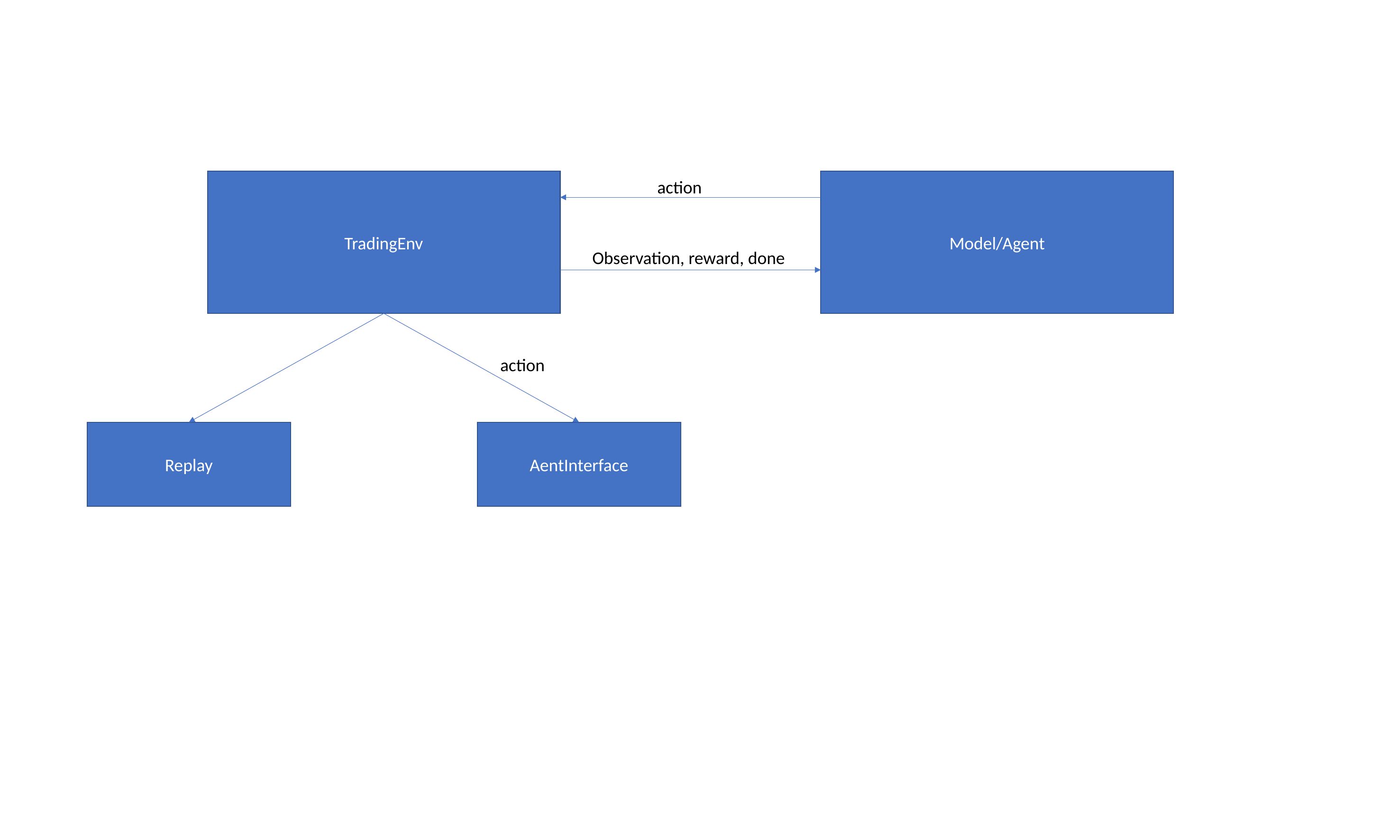

TradingEnv
Model/Agent
action
Observation, reward, done
action
Replay
AentInterface